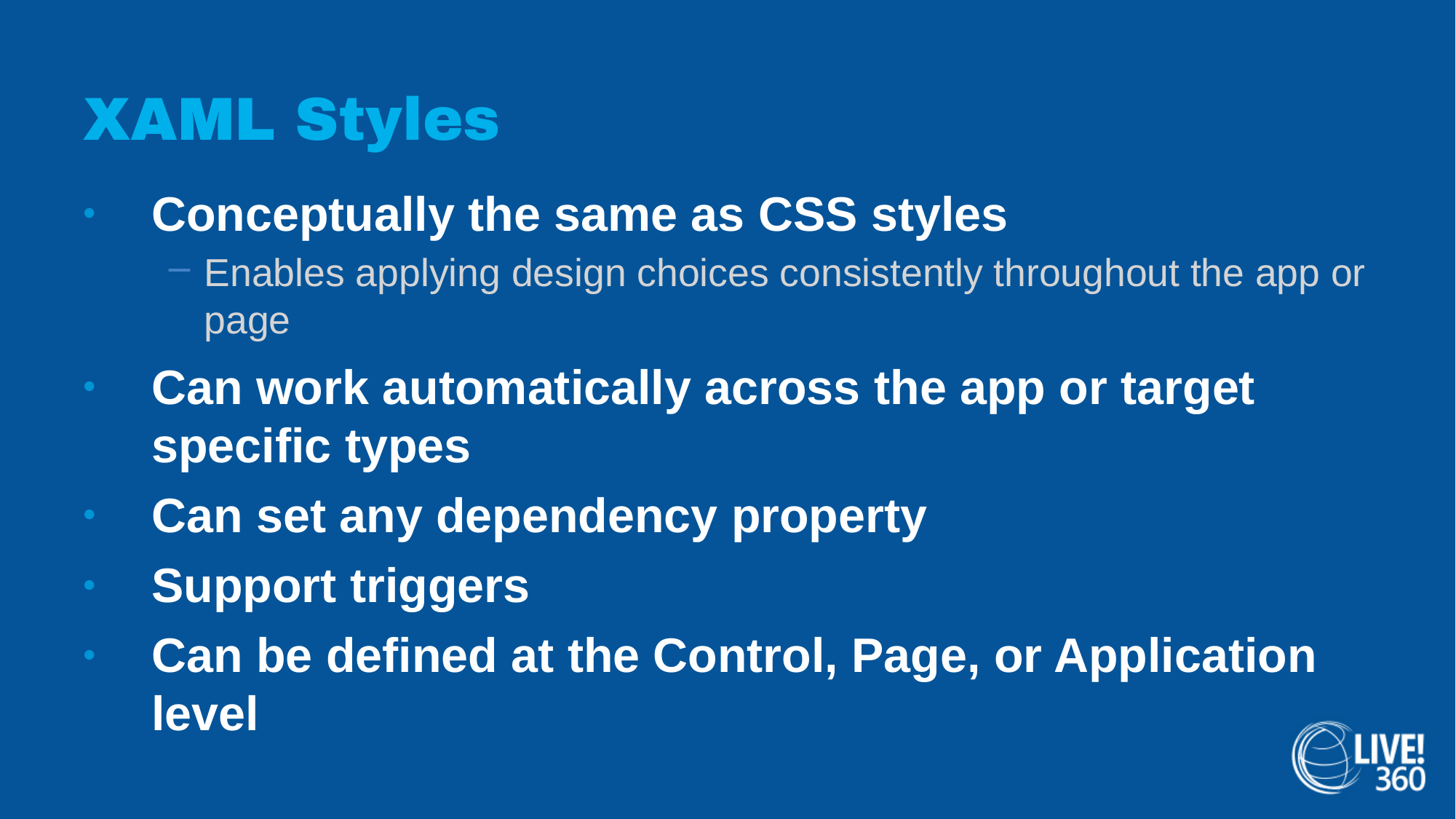

# XAML Styles
Conceptually the same as CSS styles
Enables applying design choices consistently throughout the app or page
Can work automatically across the app or target specific types
Can set any dependency property
Support triggers
Can be defined at the Control, Page, or Application level